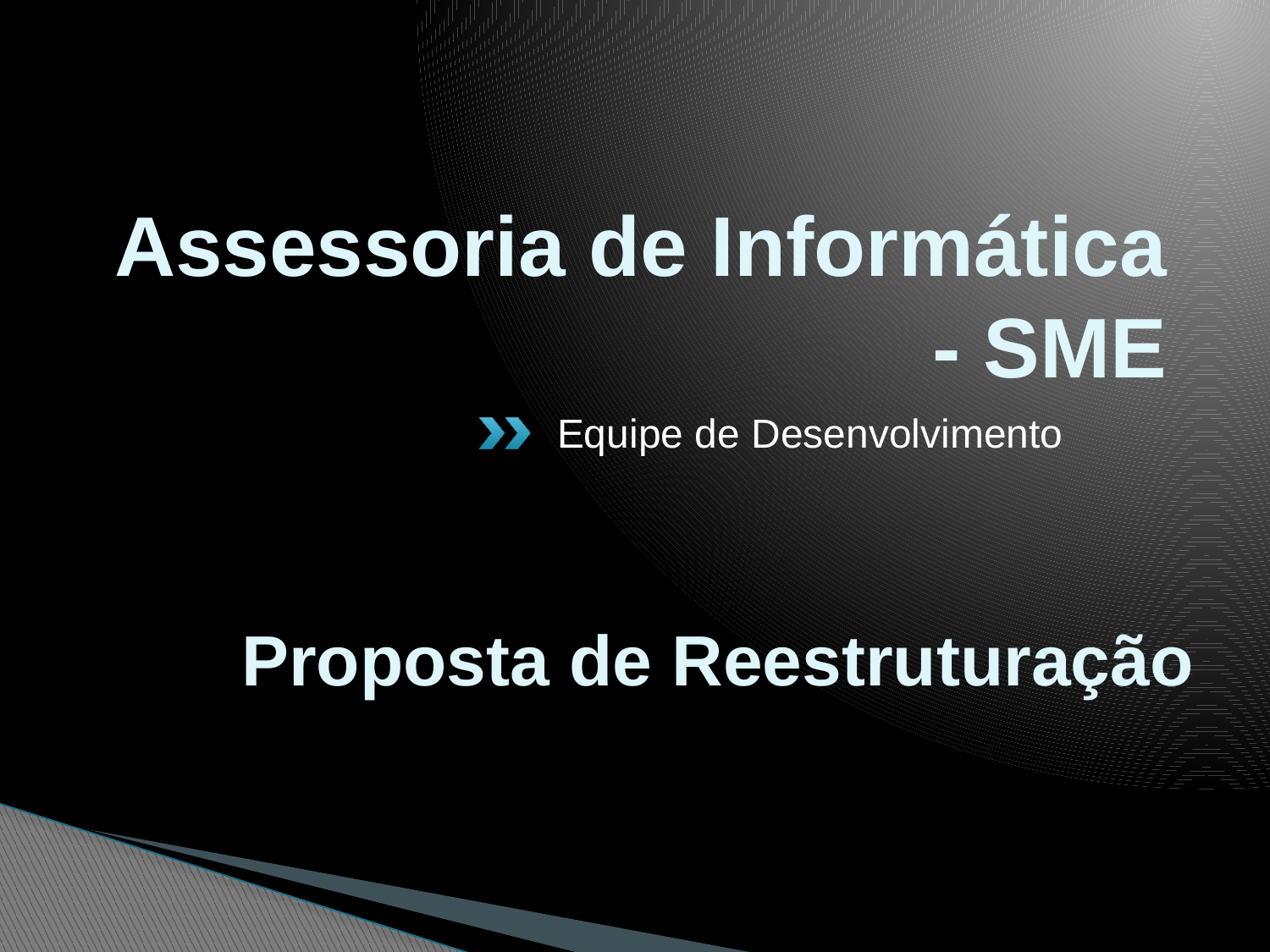

# Assessoria de Informática - SME
Equipe de Desenvolvimento
Proposta de Reestruturação